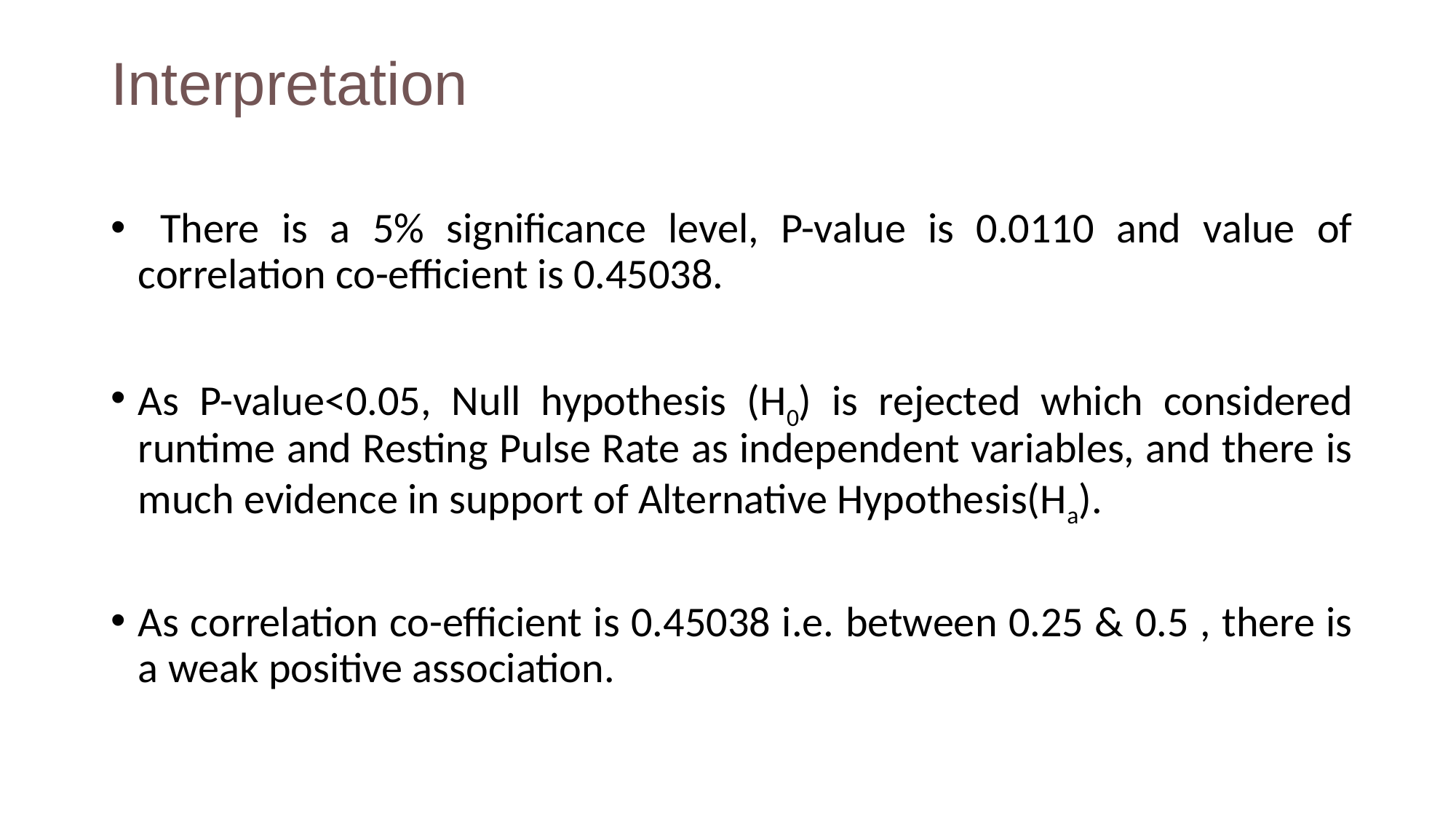

# Interpretation
 There is a 5% significance level, P-value is 0.0110 and value of correlation co-efficient is 0.45038.

As P-value<0.05, Null hypothesis (H0) is rejected which considered runtime and Resting Pulse Rate as independent variables, and there is much evidence in support of Alternative Hypothesis(Ha).

As correlation co-efficient is 0.45038 i.e. between 0.25 & 0.5 , there is a weak positive association.